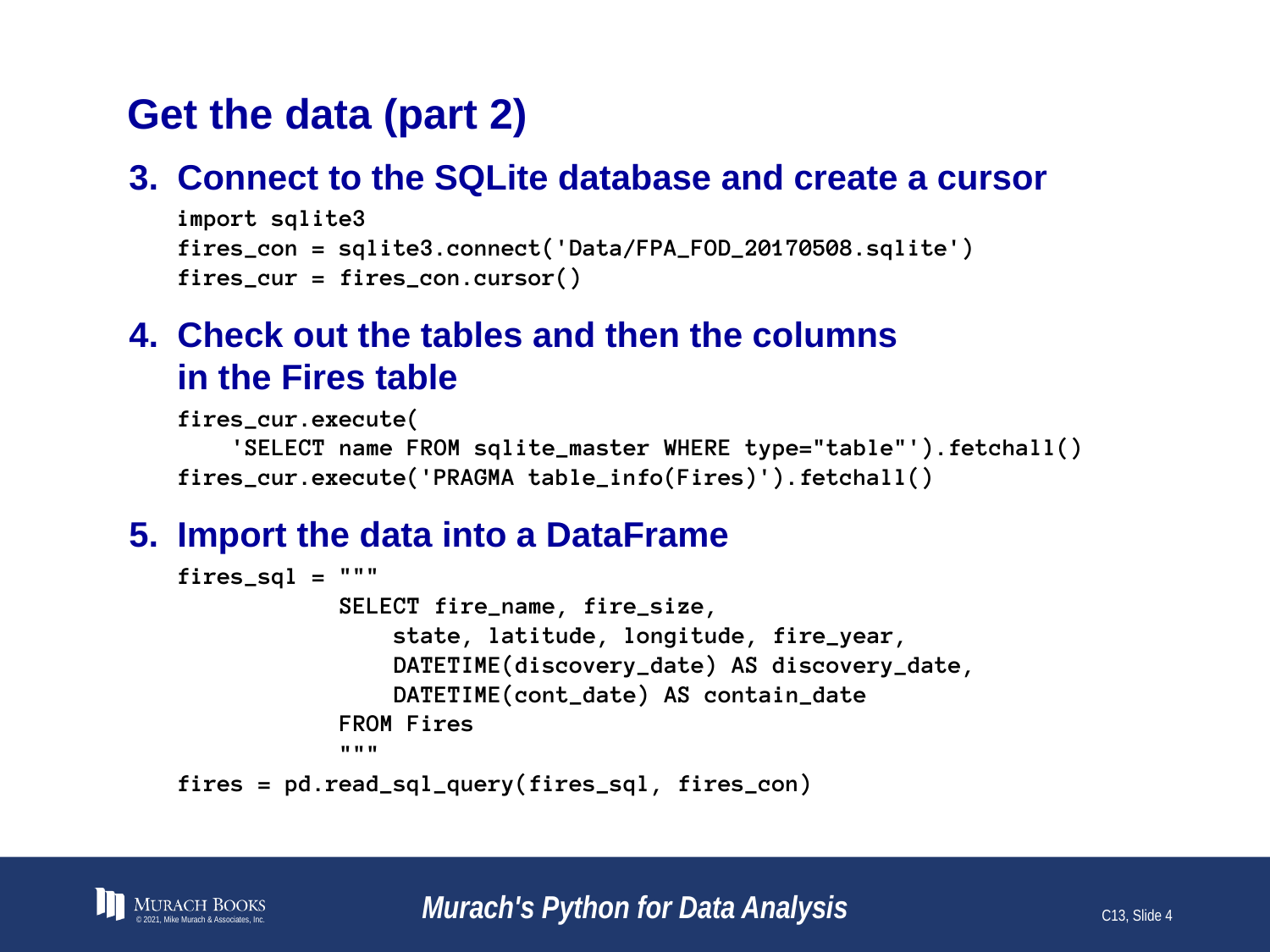

# Get the data (part 2)
Connect to the SQLite database and create a cursor
import sqlite3
fires_con = sqlite3.connect('Data/FPA_FOD_20170508.sqlite')
fires_cur = fires_con.cursor()
Check out the tables and then the columns
in the Fires table
fires_cur.execute(
    'SELECT name FROM sqlite_master WHERE type="table"').fetchall()
fires_cur.execute('PRAGMA table_info(Fires)').fetchall()
Import the data into a DataFrame
fires_sql = """
            SELECT fire_name, fire_size,
                state, latitude, longitude, fire_year,
                DATETIME(discovery_date) AS discovery_date,
                DATETIME(cont_date) AS contain_date
            FROM Fires
            """
fires = pd.read_sql_query(fires_sql, fires_con)

© 2021, Mike Murach & Associates, Inc.
Murach's Python for Data Analysis

C13, Slide 4